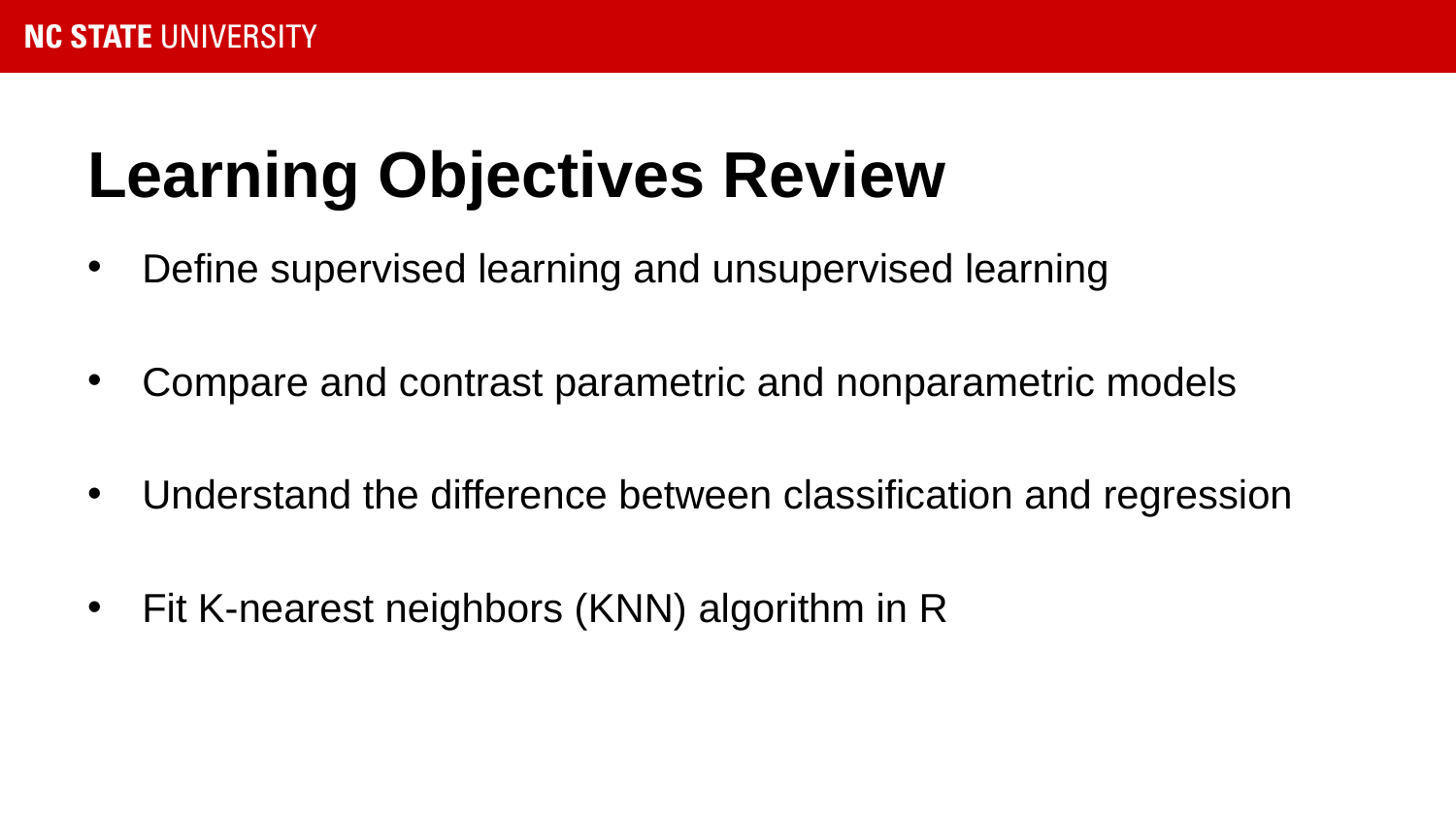

# Learning Objectives Review
Define supervised learning and unsupervised learning

Compare and contrast parametric and nonparametric models

Understand the difference between classification and regression

Fit K-nearest neighbors (KNN) algorithm in R